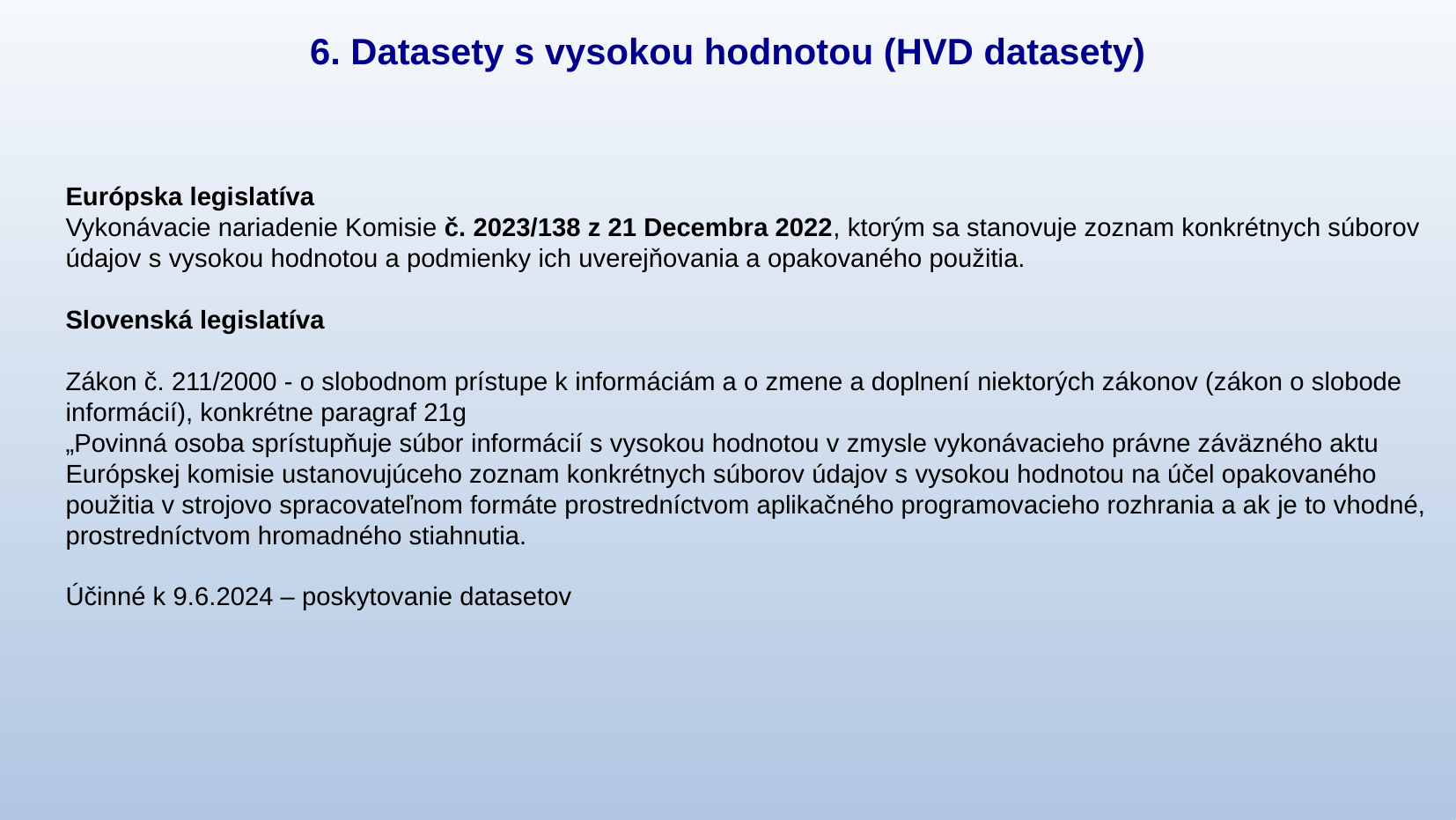

# 6. Datasety s vysokou hodnotou (HVD datasety)

Európska legislatíva
Vykonávacie nariadenie Komisie č. 2023/138 z 21 Decembra 2022, ktorým sa stanovuje zoznam konkrétnych súborov údajov s vysokou hodnotou a podmienky ich uverejňovania a opakovaného použitia.

Slovenská legislatíva

Zákon č. 211/2000 - o slobodnom prístupe k informáciám a o zmene a doplnení niektorých zákonov (zákon o slobode informácií), konkrétne paragraf 21g
„Povinná osoba sprístupňuje súbor informácií s vysokou hodnotou v zmysle vykonávacieho právne záväzného aktu Európskej komisie ustanovujúceho zoznam konkrétnych súborov údajov s vysokou hodnotou na účel opakovaného použitia v strojovo spracovateľnom formáte prostredníctvom aplikačného programovacieho rozhrania a ak je to vhodné, prostredníctvom hromadného stiahnutia.

Účinné k 9.6.2024 – poskytovanie datasetov